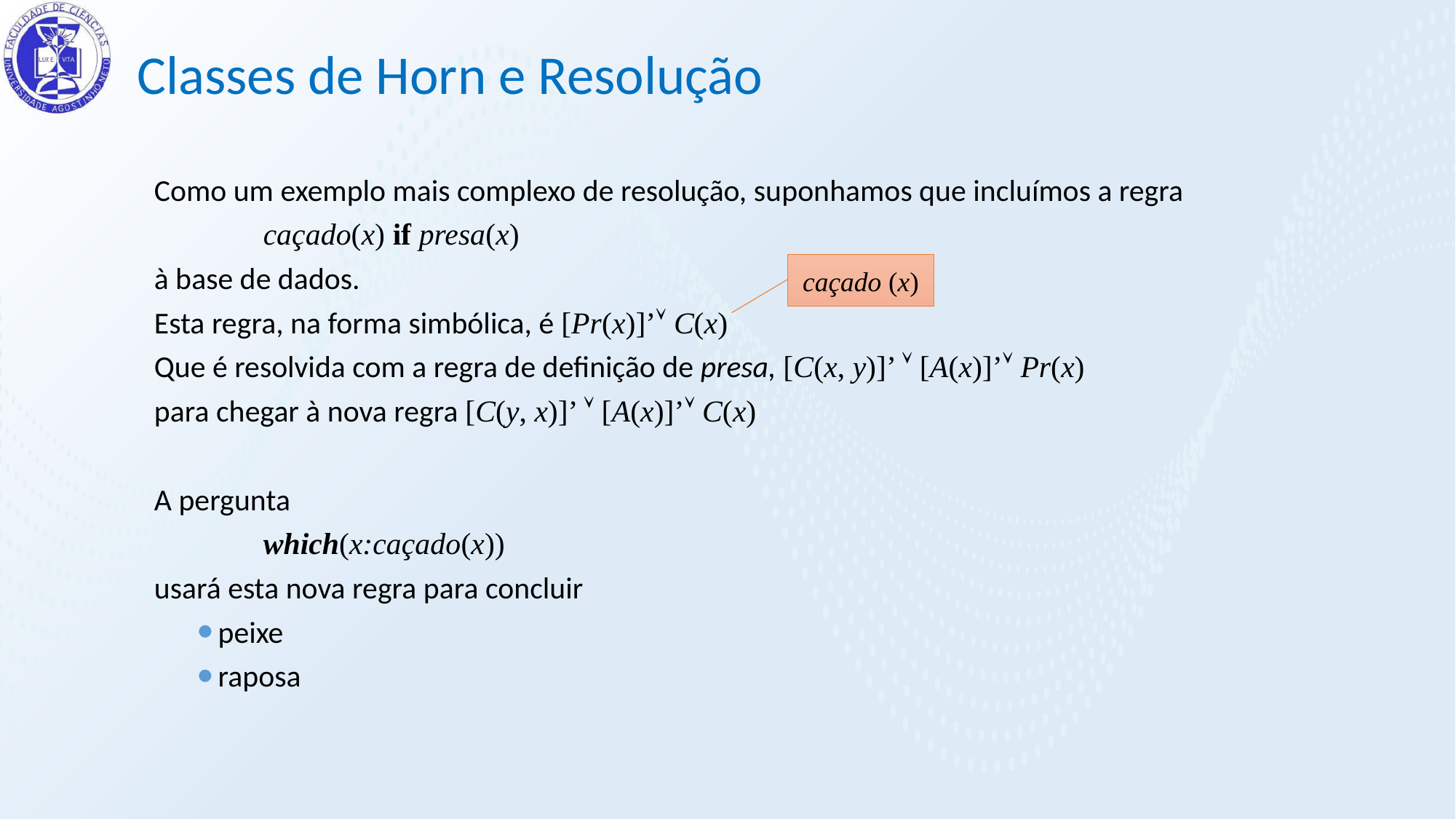

Classes de Horn e Resolução
Como um exemplo mais complexo de resolução, suponhamos que incluímos a regra
	caçado(x) if presa(x)
à base de dados.
Esta regra, na forma simbólica, é [Pr(x)]’∨ C(x)
Que é resolvida com a regra de definição de presa, [C(x, y)]’ ∨ [A(x)]’∨ Pr(x)
para chegar à nova regra [C(y, x)]’ ∨ [A(x)]’∨ C(x)

A pergunta
	which(x:caçado(x))
usará esta nova regra para concluir
peixe
raposa
caçado (x)